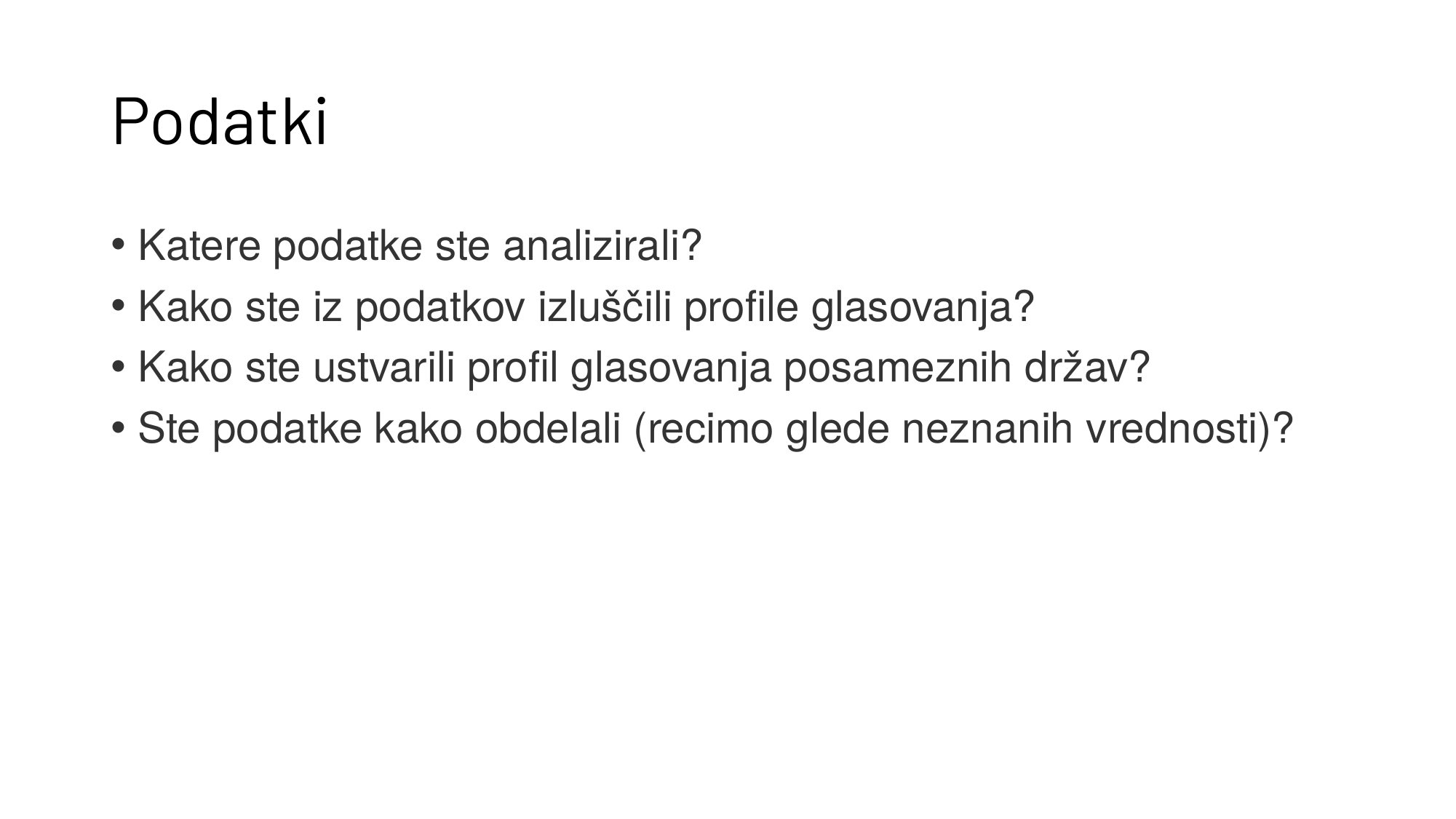

# Podatki
Katere podatke ste analizirali?
Kako ste iz podatkov izluščili profile glasovanja?
Kako ste ustvarili profil glasovanja posameznih držav?
Ste podatke kako obdelali (recimo glede neznanih vrednosti)?